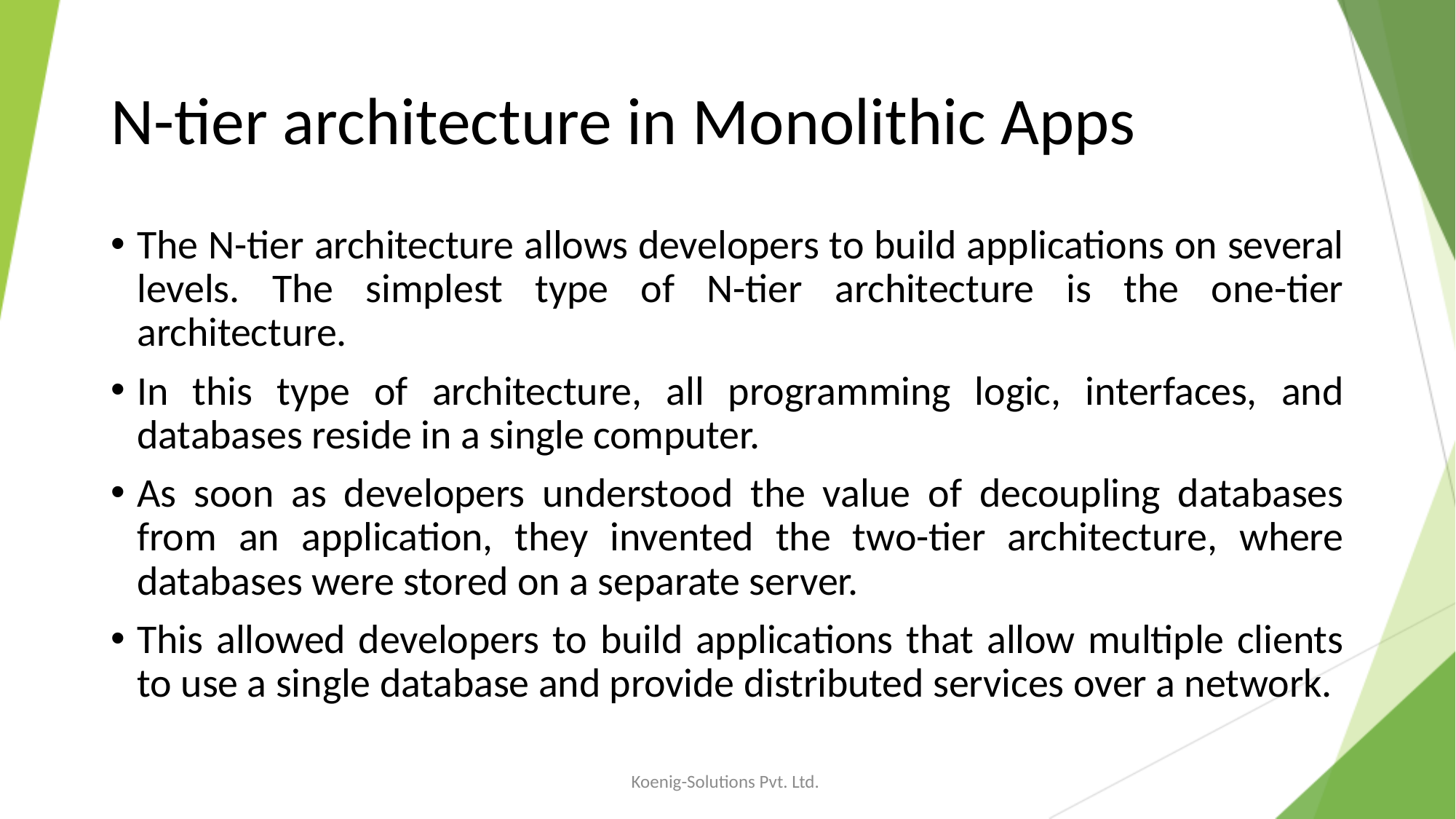

# N-tier architecture in Monolithic Apps
The N-tier architecture allows developers to build applications on several levels. The simplest type of N-tier architecture is the one-tier architecture.
In this type of architecture, all programming logic, interfaces, and databases reside in a single computer.
As soon as developers understood the value of decoupling databases from an application, they invented the two-tier architecture, where databases were stored on a separate server.
This allowed developers to build applications that allow multiple clients to use a single database and provide distributed services over a network.
Koenig-Solutions Pvt. Ltd.